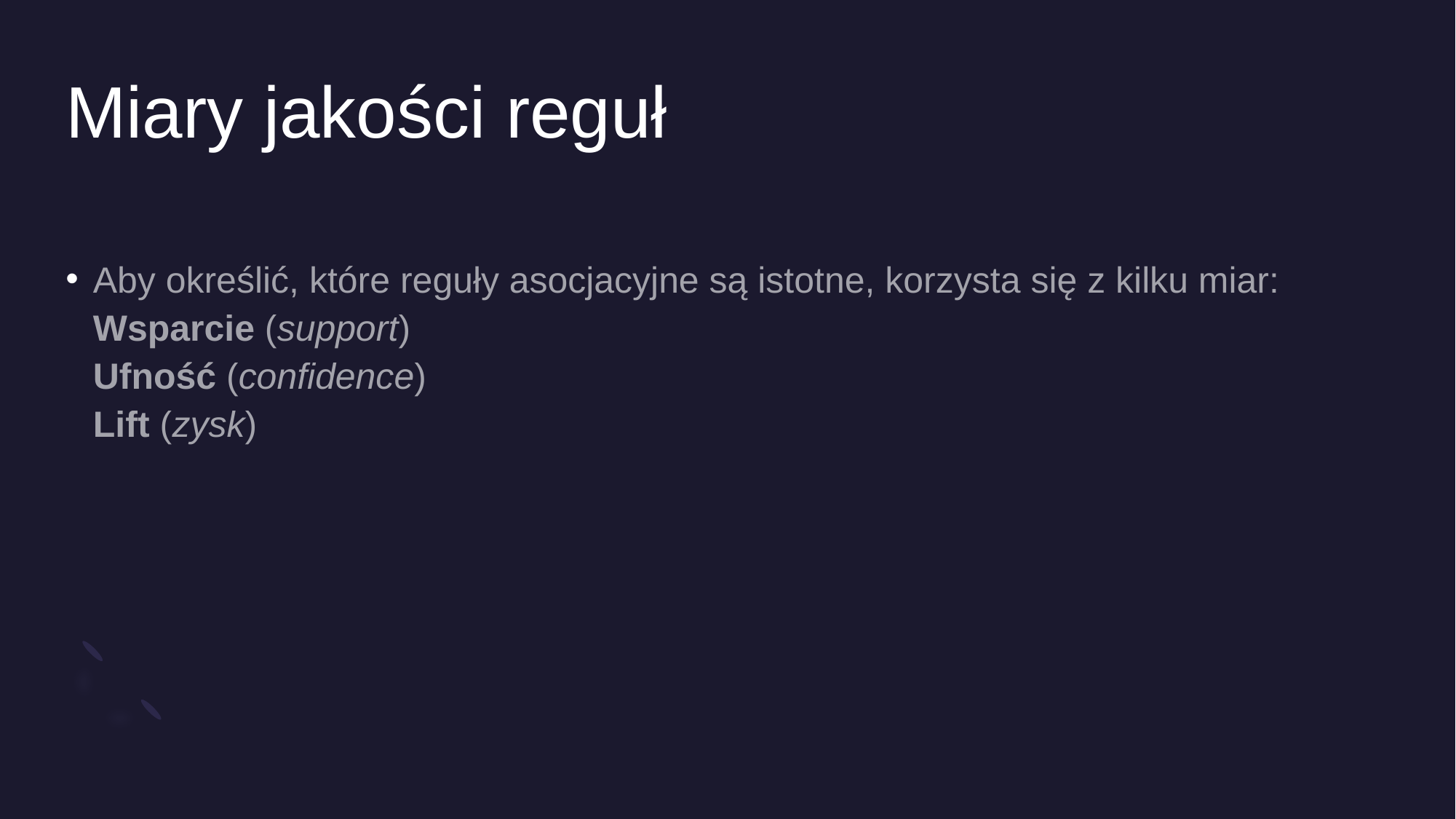

# Miary jakości reguł
Aby określić, które reguły asocjacyjne są istotne, korzysta się z kilku miar:
Wsparcie (support)
Ufność (confidence)
Lift (zysk)